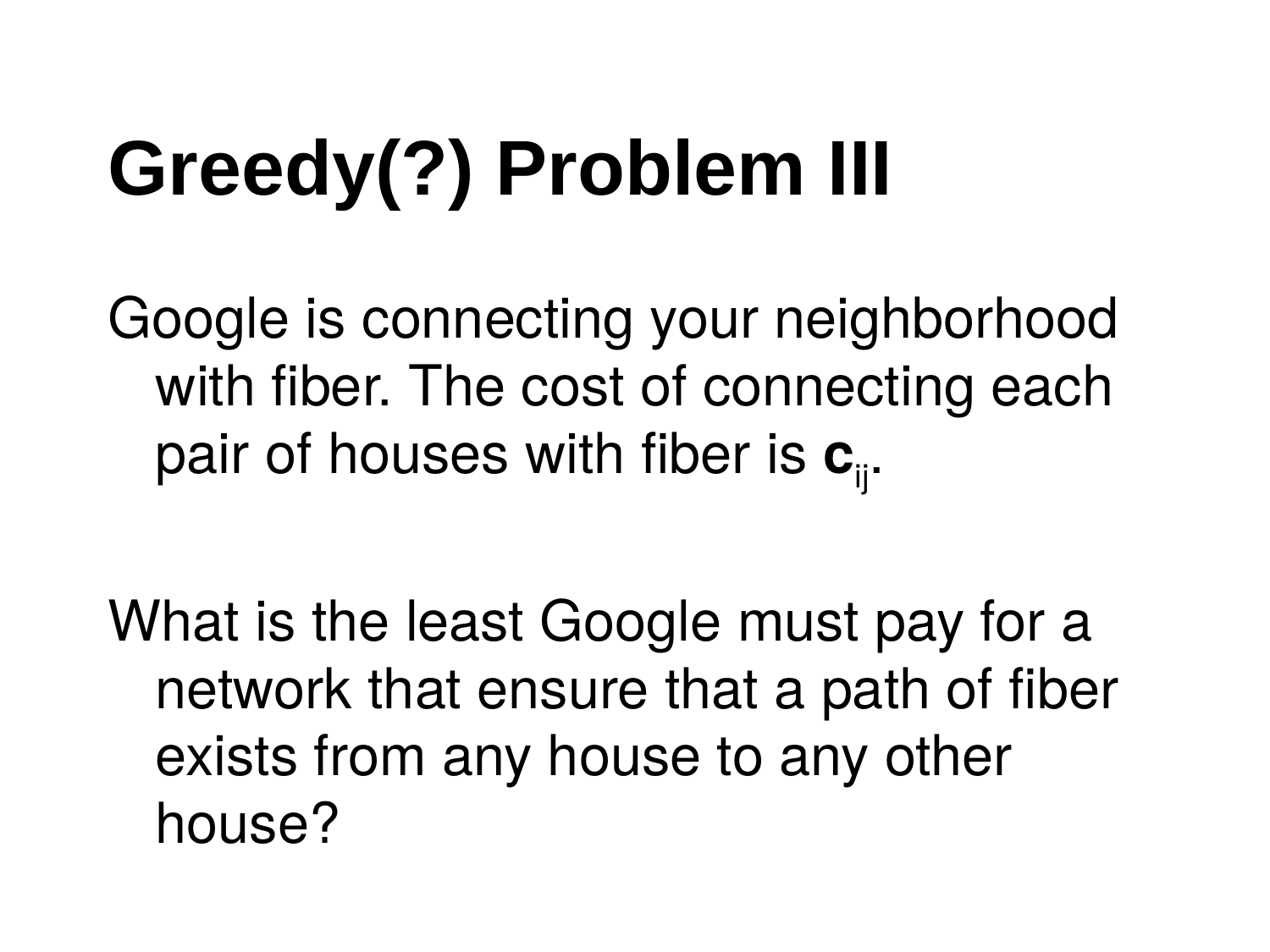

# Greedy(?) Problem III
Google is connecting your neighborhood with fiber. The cost of connecting each pair of houses with fiber is cij.

What is the least Google must pay for a network that ensure that a path of fiber exists from any house to any other house?